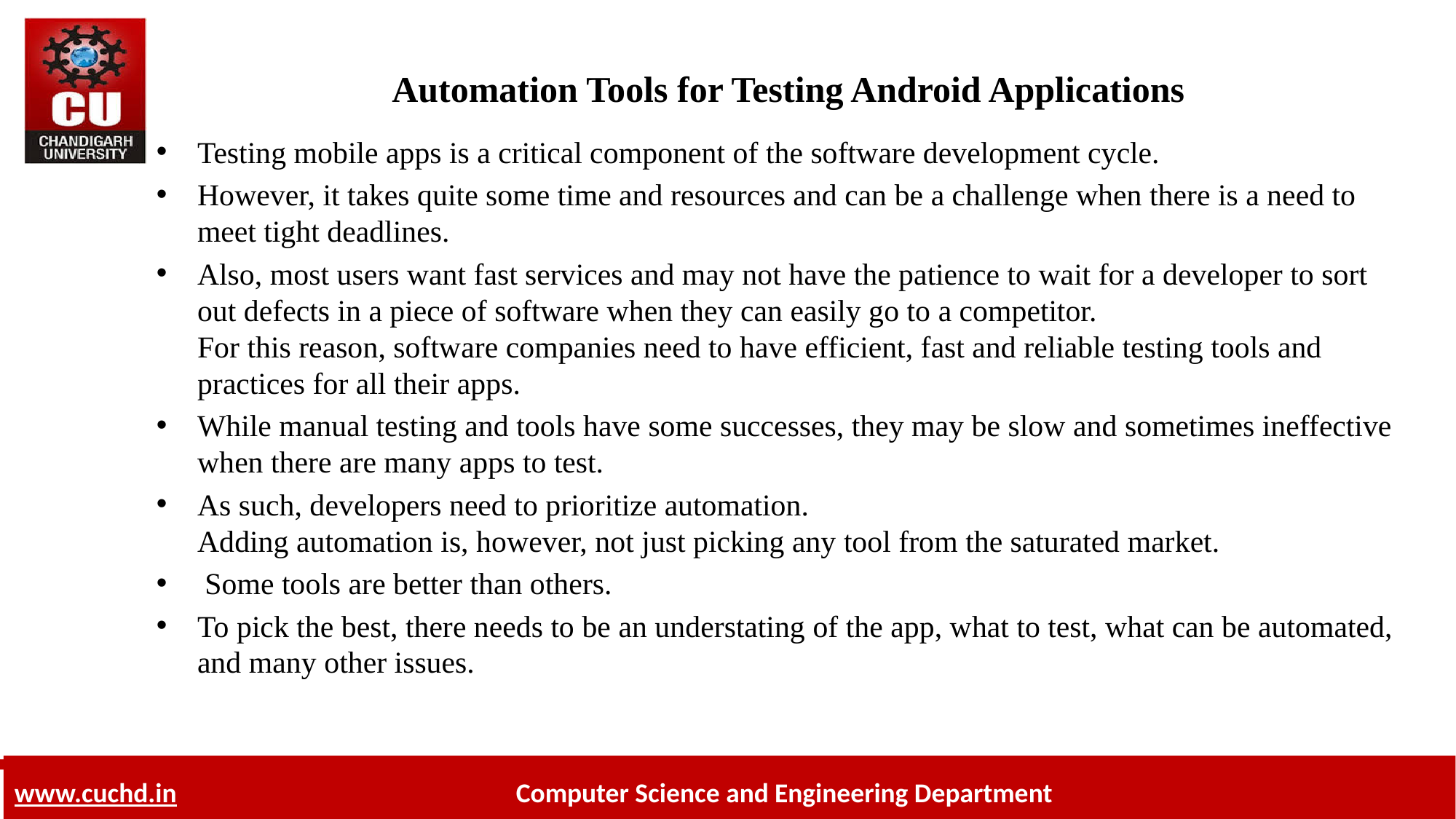

# Automation Tools for Testing Android Applications
Testing mobile apps is a critical component of the software development cycle.
However, it takes quite some time and resources and can be a challenge when there is a need to meet tight deadlines.
Also, most users want fast services and may not have the patience to wait for a developer to sort out defects in a piece of software when they can easily go to a competitor. 
For this reason, software companies need to have efficient, fast and reliable testing tools and practices for all their apps.
While manual testing and tools have some successes, they may be slow and sometimes ineffective when there are many apps to test.
As such, developers need to prioritize automation. 
Adding automation is, however, not just picking any tool from the saturated market.
 Some tools are better than others.
To pick the best, there needs to be an understating of the app, what to test, what can be automated, and many other issues.